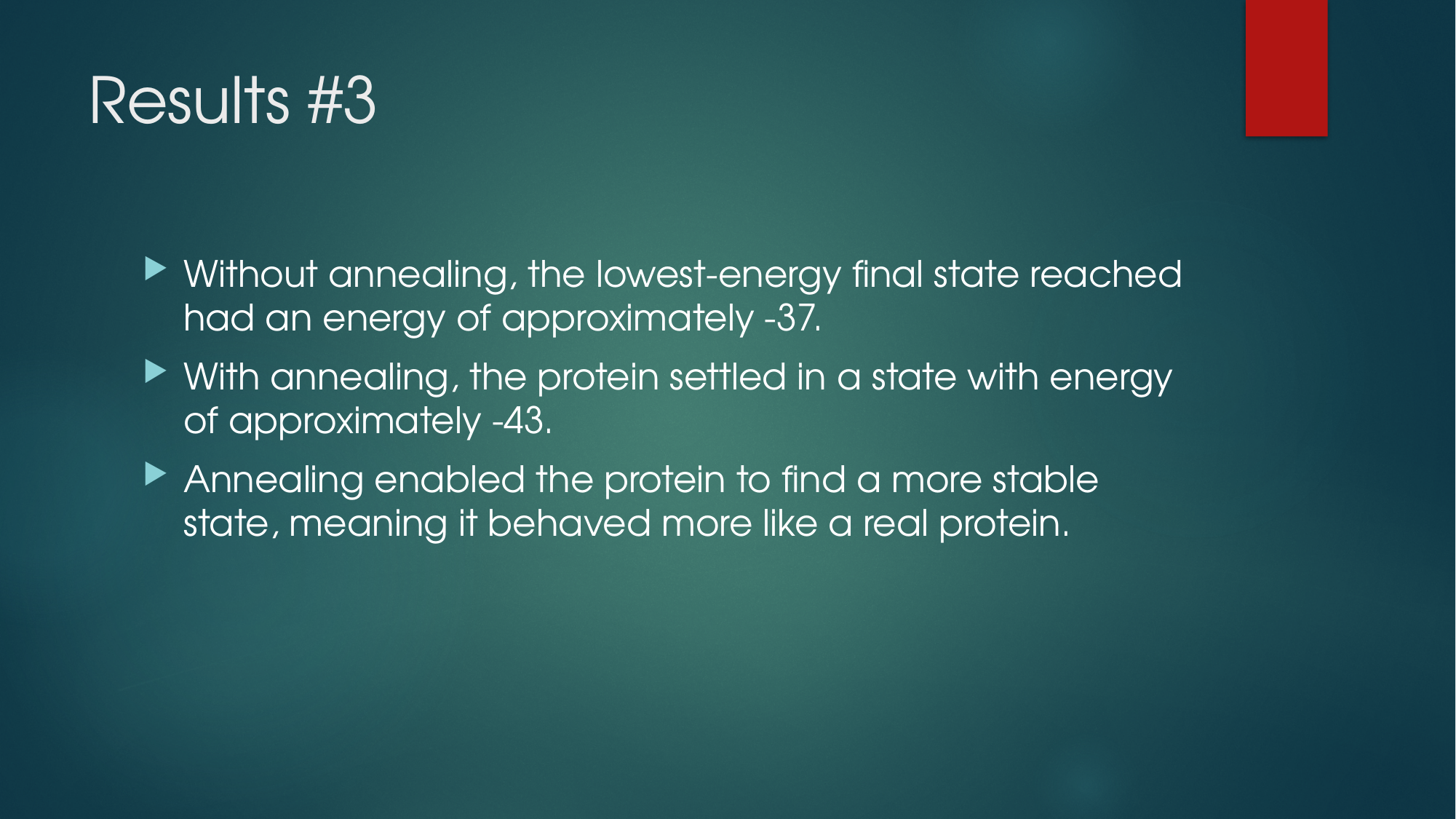

# Results #3
Without annealing, the lowest-energy final state reached had an energy of approximately -37.
With annealing, the protein settled in a state with energy of approximately -43.
Annealing enabled the protein to find a more stable state, meaning it behaved more like a real protein.